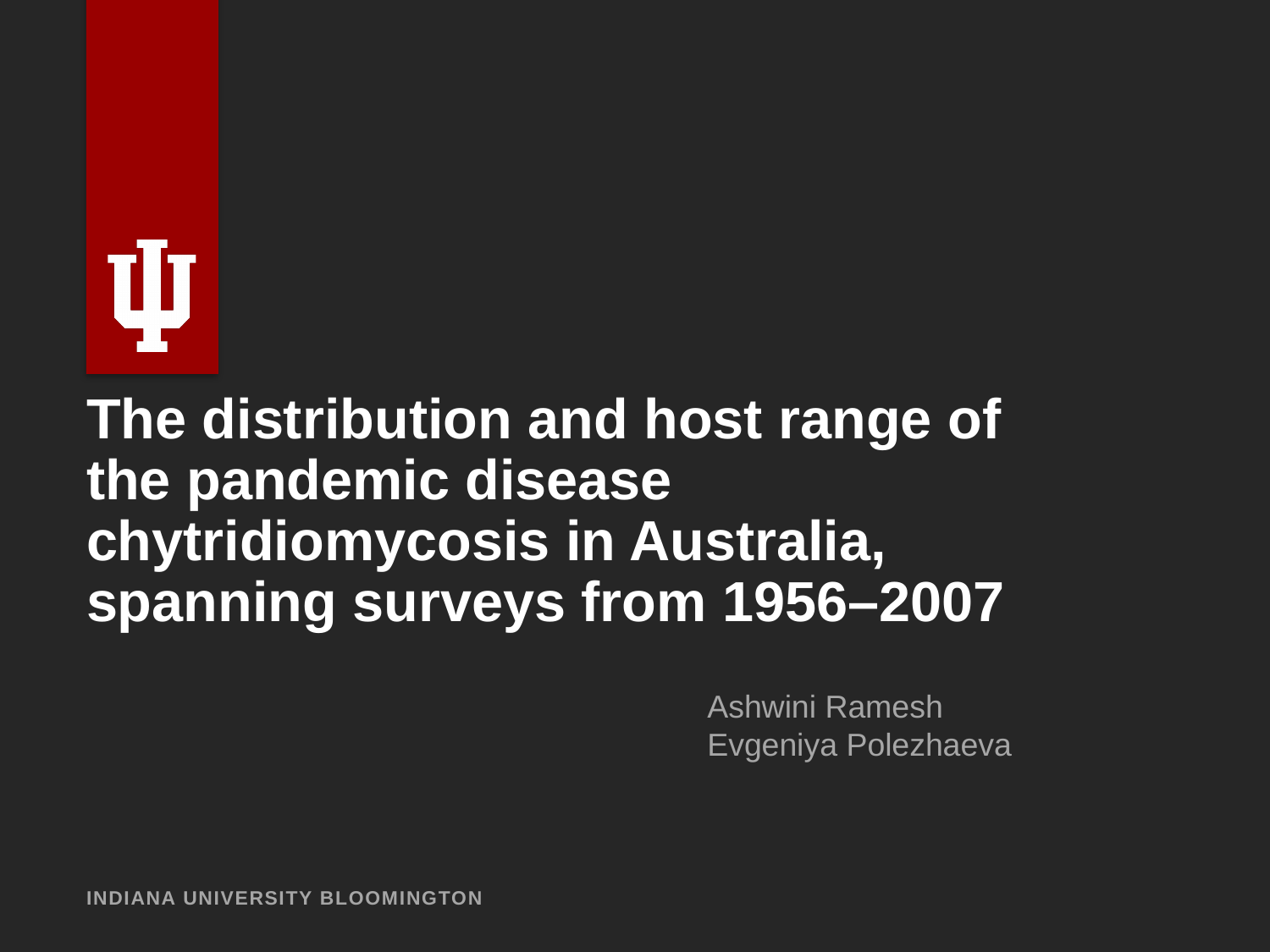

# The distribution and host range of the pandemic disease chytridiomycosis in Australia, spanning surveys from 1956–2007
Ashwini Ramesh
Evgeniya Polezhaeva
INDIANA UNIVERSITY BLOOMINGTON